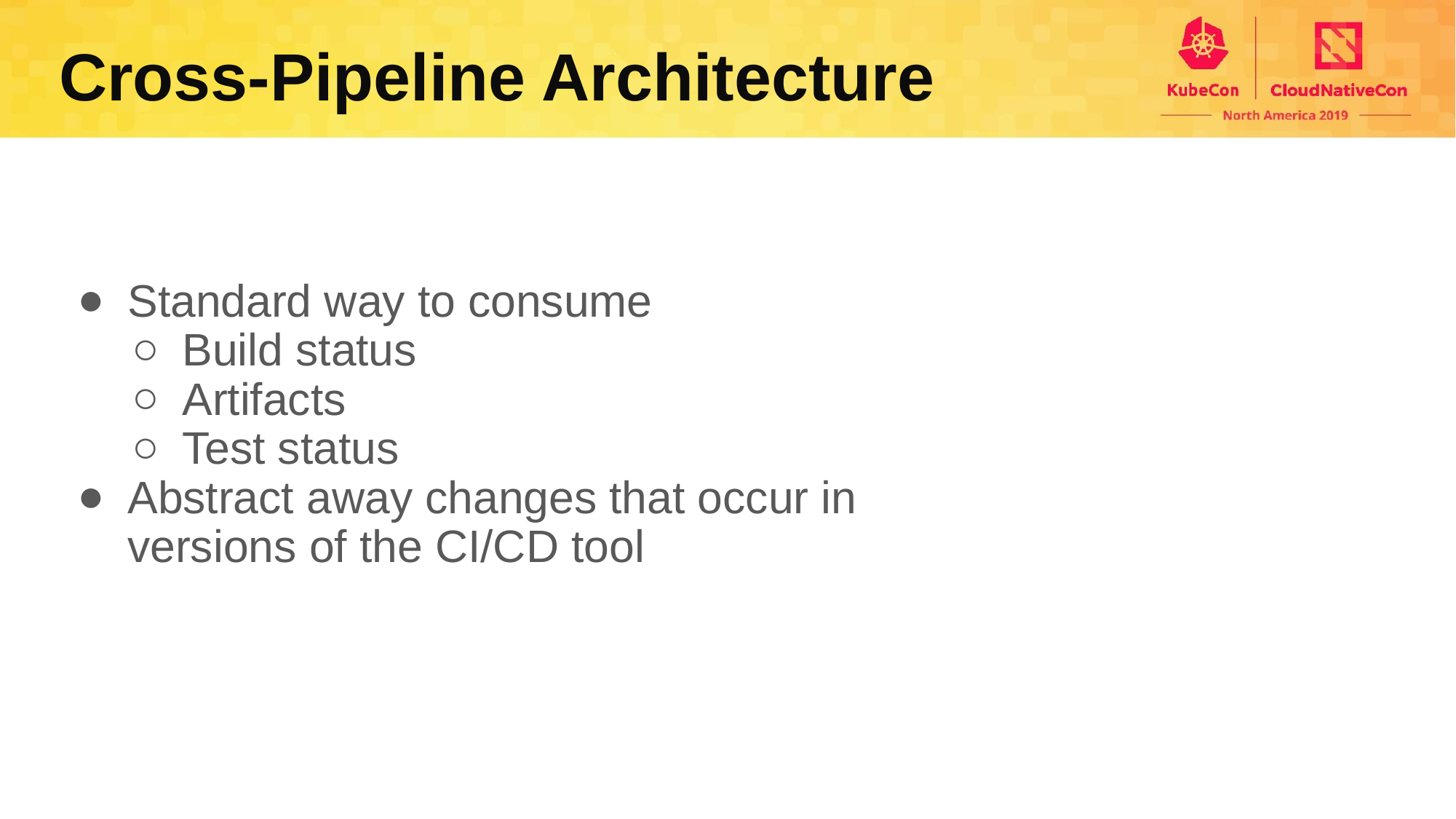

Cross-Pipeline Architecture
Standard way to consume
Build status
Artifacts
Test status
Abstract away changes that occur in versions of the CI/CD tool